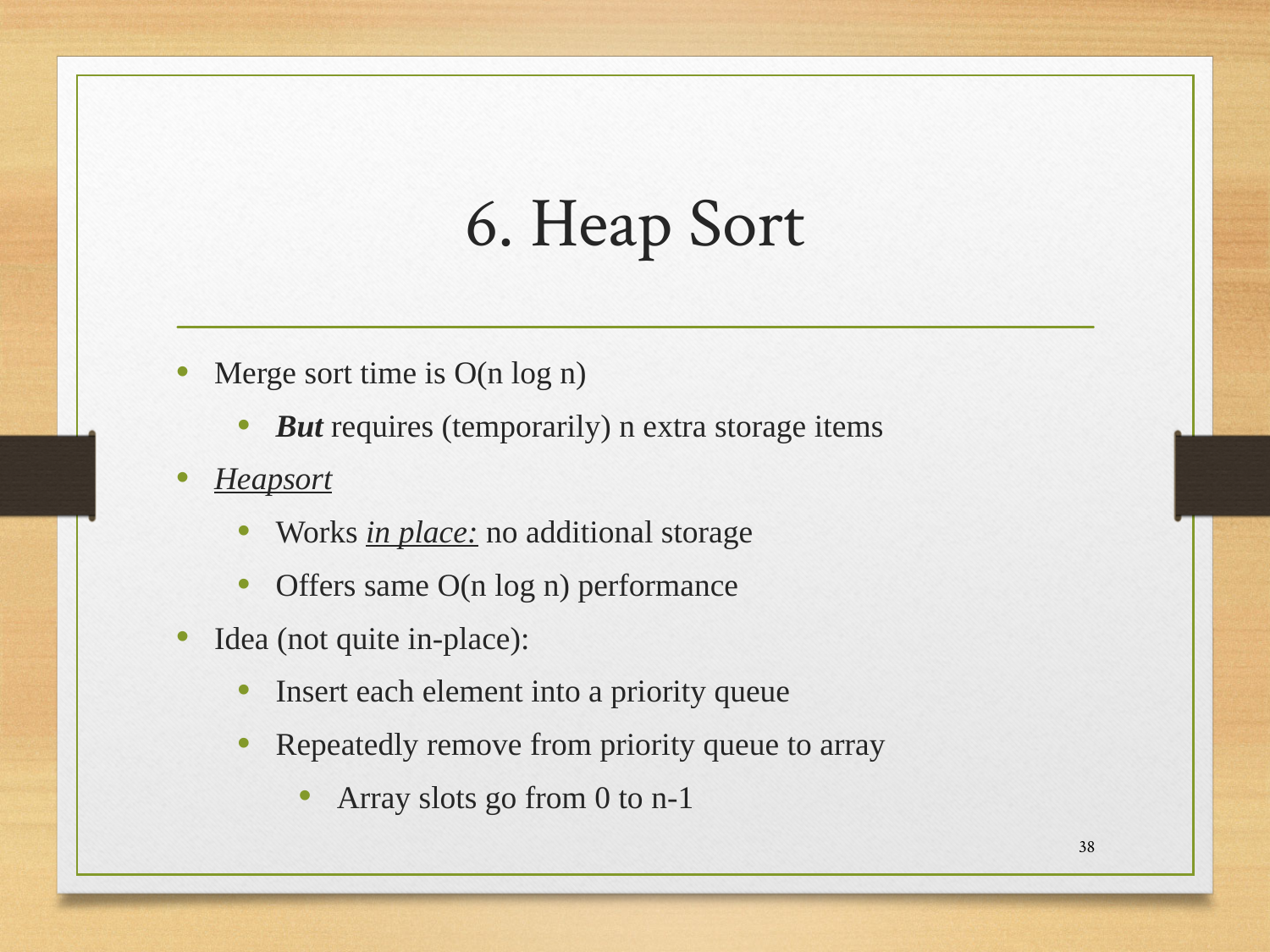

# 6. Heap Sort
Merge sort time is O(n log n)
But requires (temporarily) n extra storage items
Heapsort
Works in place: no additional storage
Offers same O(n log n) performance
Idea (not quite in-place):
Insert each element into a priority queue
Repeatedly remove from priority queue to array
Array slots go from 0 to n-1

38